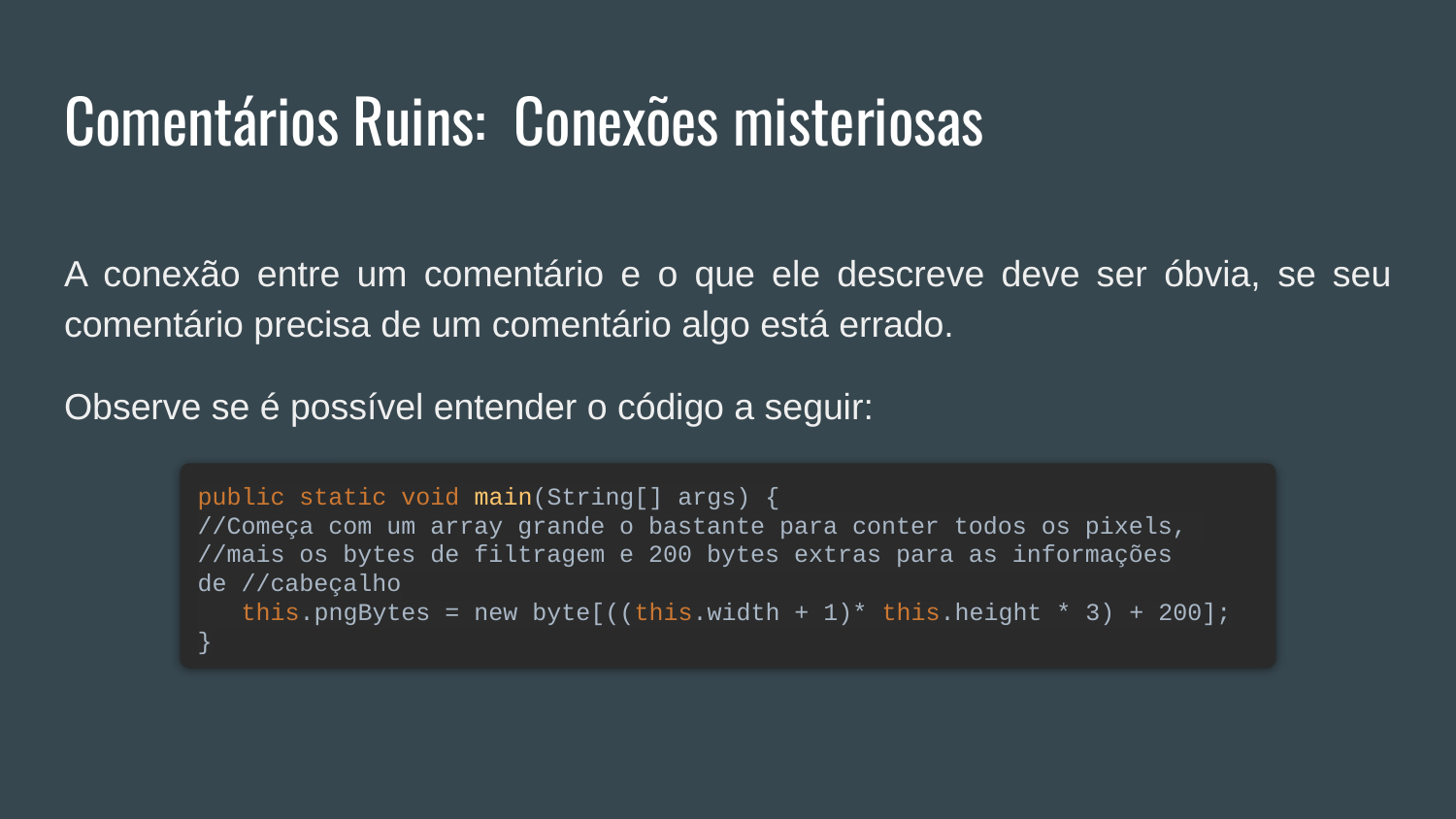

# Comentários Ruins:  Conexões misteriosas
A conexão entre um comentário e o que ele descreve deve ser óbvia, se seu comentário precisa de um comentário algo está errado.
Observe se é possível entender o código a seguir:
public static void main(String[] args) {
//Começa com um array grande o bastante para conter todos os pixels,
//mais os bytes de filtragem e 200 bytes extras para as informações de //cabeçalho
   this.pngBytes = new byte[((this.width + 1)* this.height * 3) + 200];
}